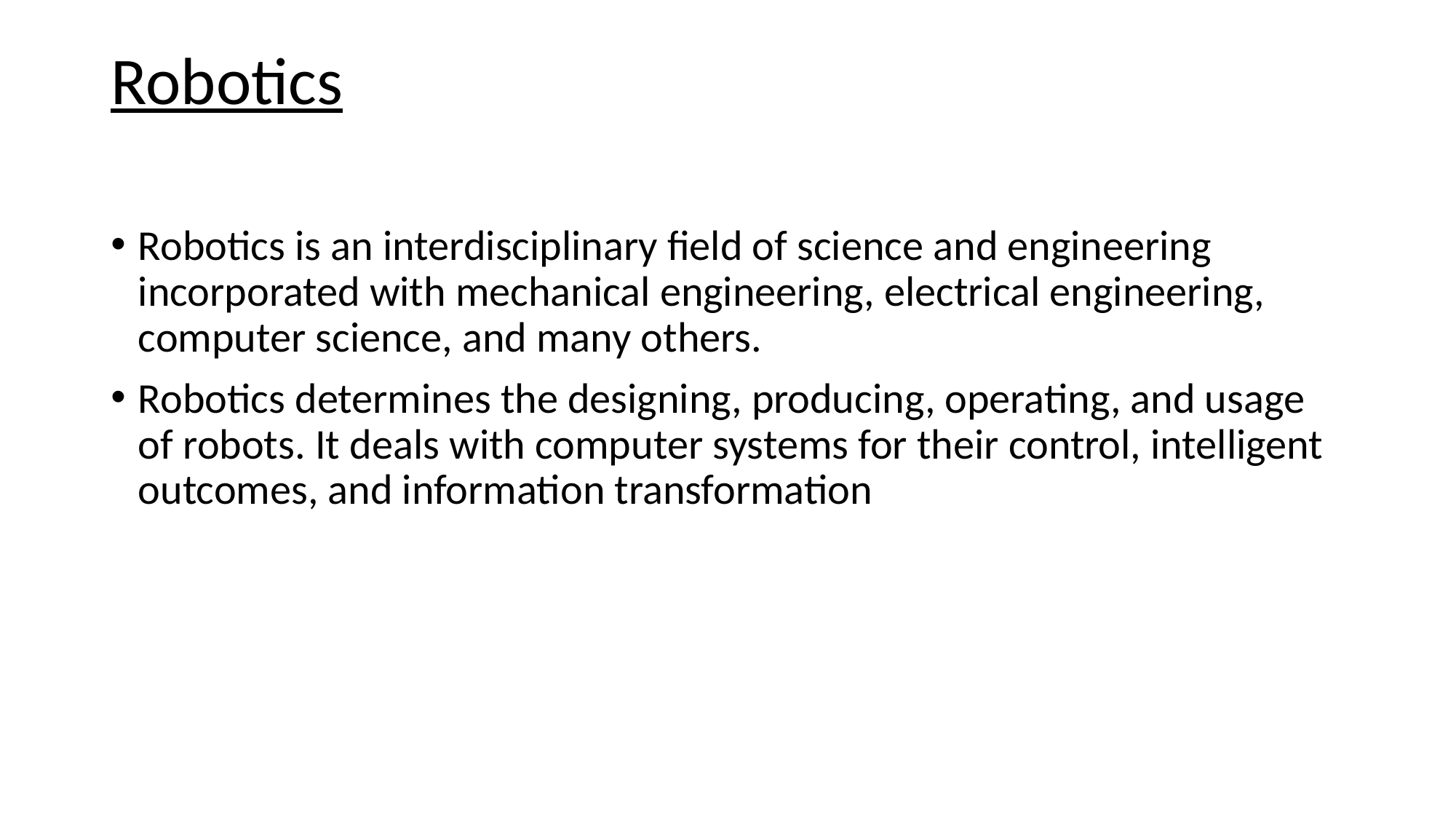

# Robotics
Robotics is an interdisciplinary field of science and engineering incorporated with mechanical engineering, electrical engineering, computer science, and many others.
Robotics determines the designing, producing, operating, and usage of robots. It deals with computer systems for their control, intelligent outcomes, and information transformation